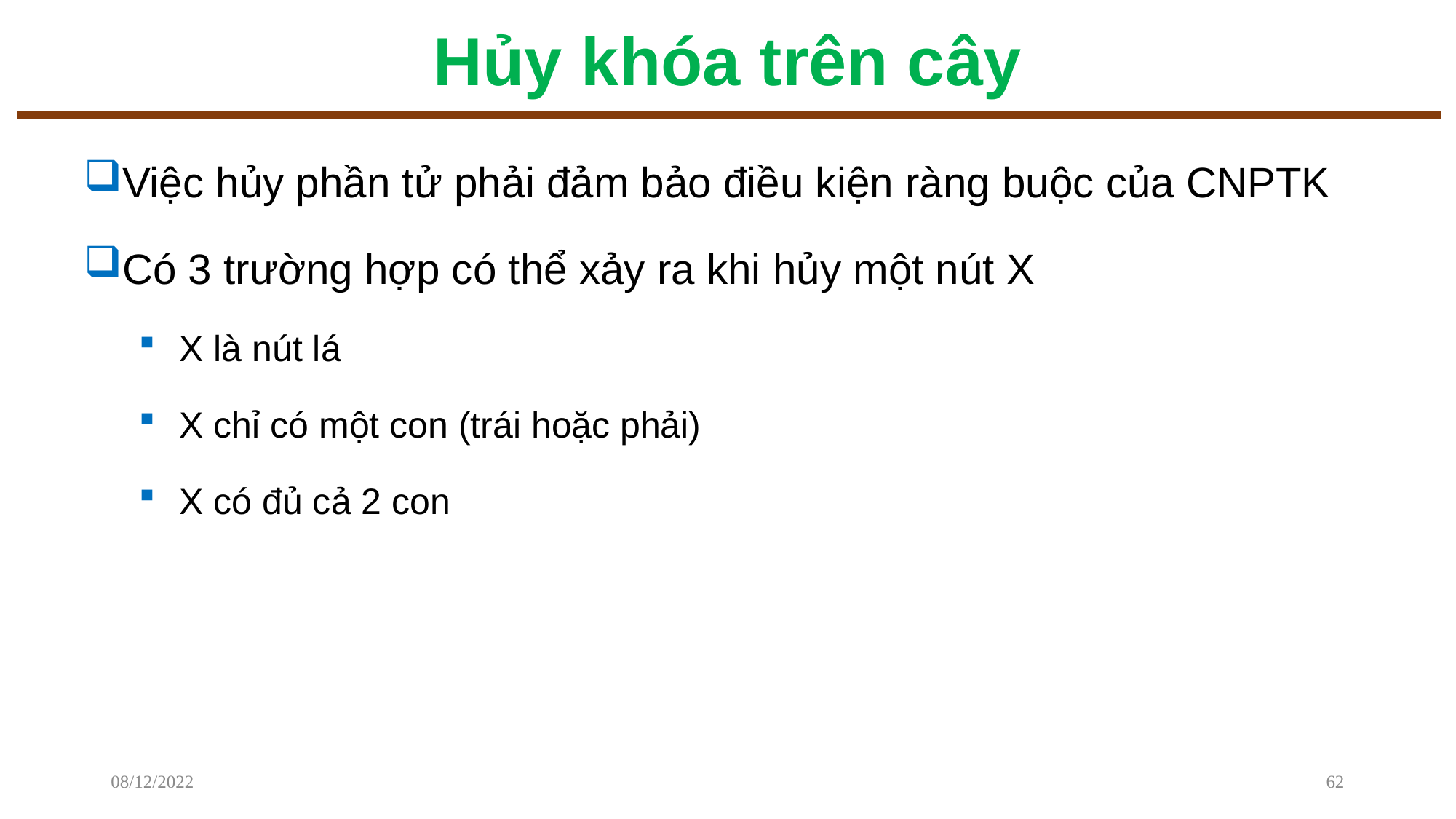

# Hủy khóa trên cây
Việc hủy phần tử phải đảm bảo điều kiện ràng buộc của CNPTK
Có 3 trường hợp có thể xảy ra khi hủy một nút X
X là nút lá
X chỉ có một con (trái hoặc phải)
X có đủ cả 2 con
08/12/2022
62